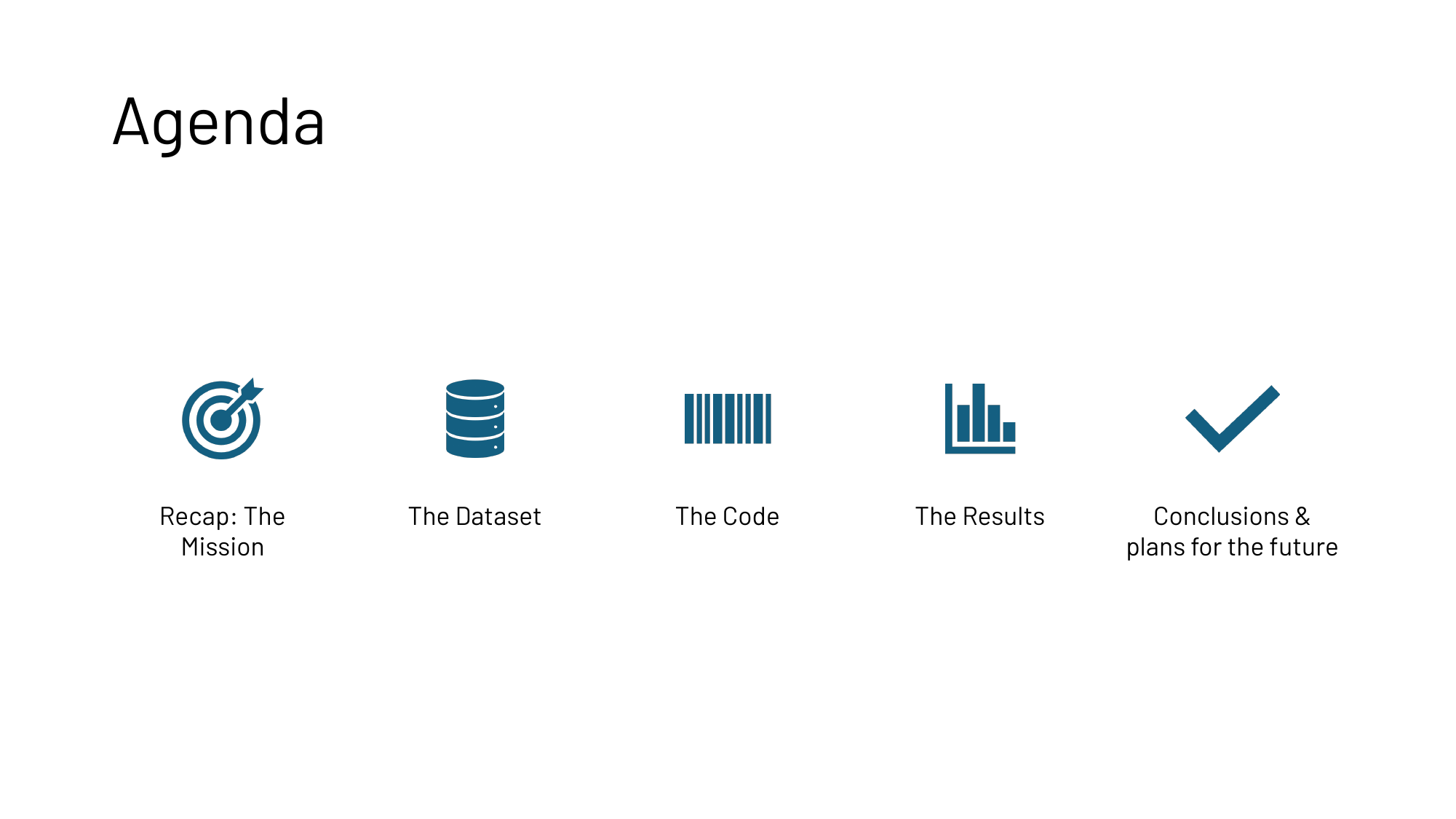

# Agenda
Recap: The Mission
The Dataset
The Code
The Results
Conclusions & plans for the future